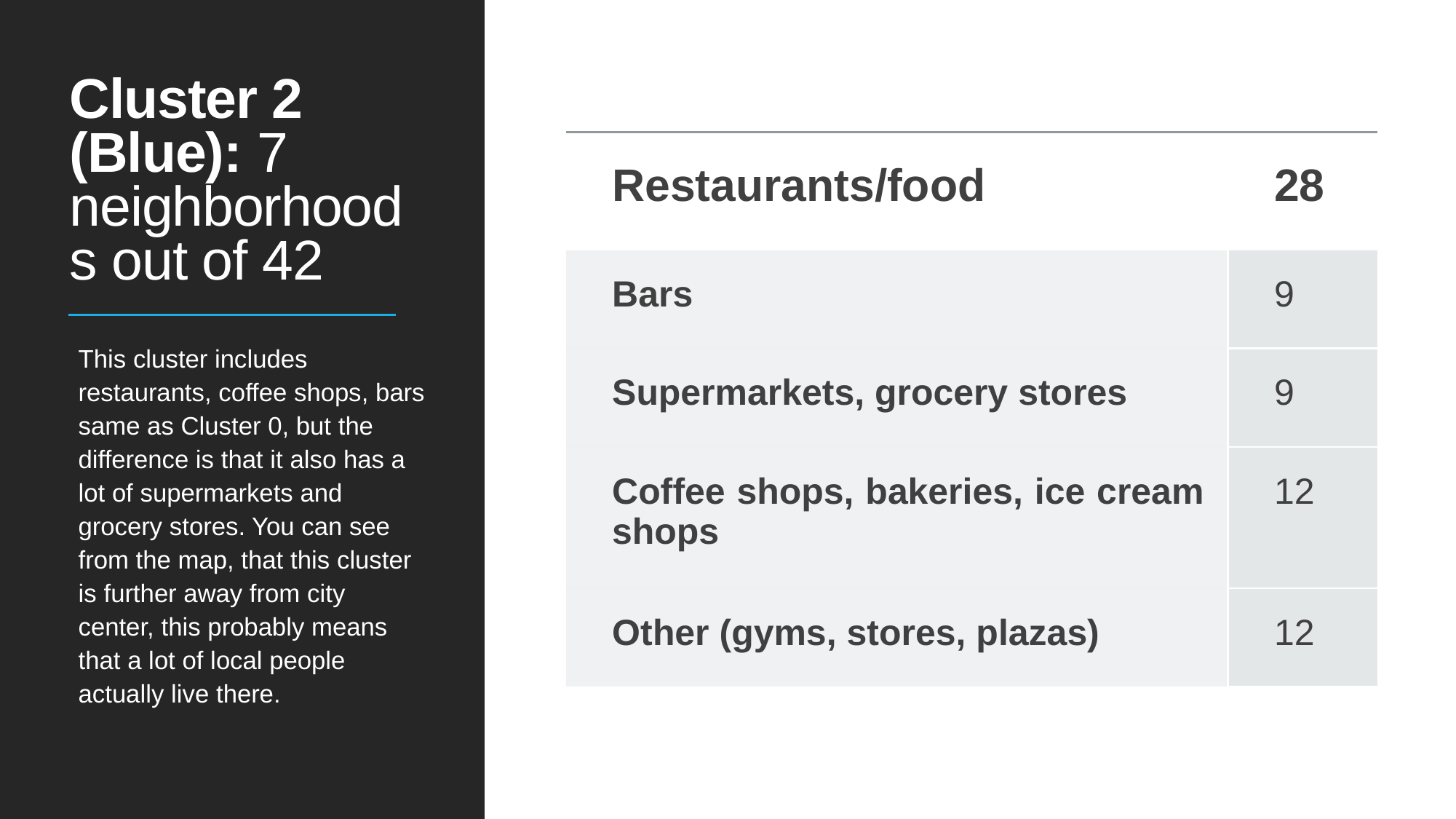

# Cluster 2 (Blue): 7 neighborhoods out of 42
| Restaurants/food | 28 |
| --- | --- |
| Bars | 9 |
| Supermarkets, grocery stores | 9 |
| Coffee shops, bakeries, ice cream shops | 12 |
| Other (gyms, stores, plazas) | 12 |
This cluster includes restaurants, coffee shops, bars same as Cluster 0, but the difference is that it also has a lot of supermarkets and grocery stores. You can see from the map, that this cluster is further away from city center, this probably means that a lot of local people actually live there.